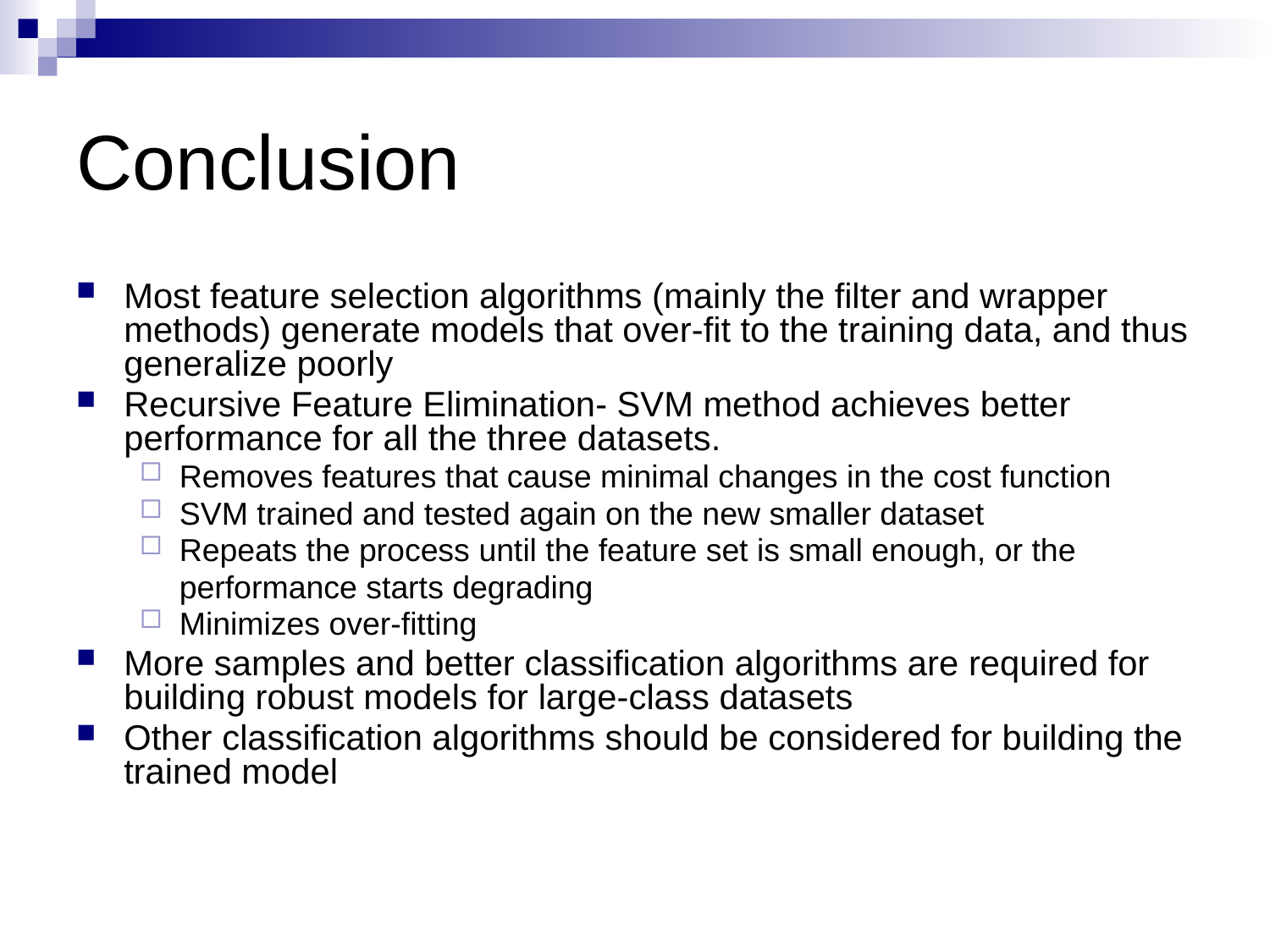

# Conclusion
Most feature selection algorithms (mainly the filter and wrapper methods) generate models that over-fit to the training data, and thus generalize poorly
Recursive Feature Elimination- SVM method achieves better performance for all the three datasets.
Removes features that cause minimal changes in the cost function
SVM trained and tested again on the new smaller dataset
Repeats the process until the feature set is small enough, or the
	performance starts degrading
Minimizes over-fitting
More samples and better classification algorithms are required for building robust models for large-class datasets
Other classification algorithms should be considered for building the trained model